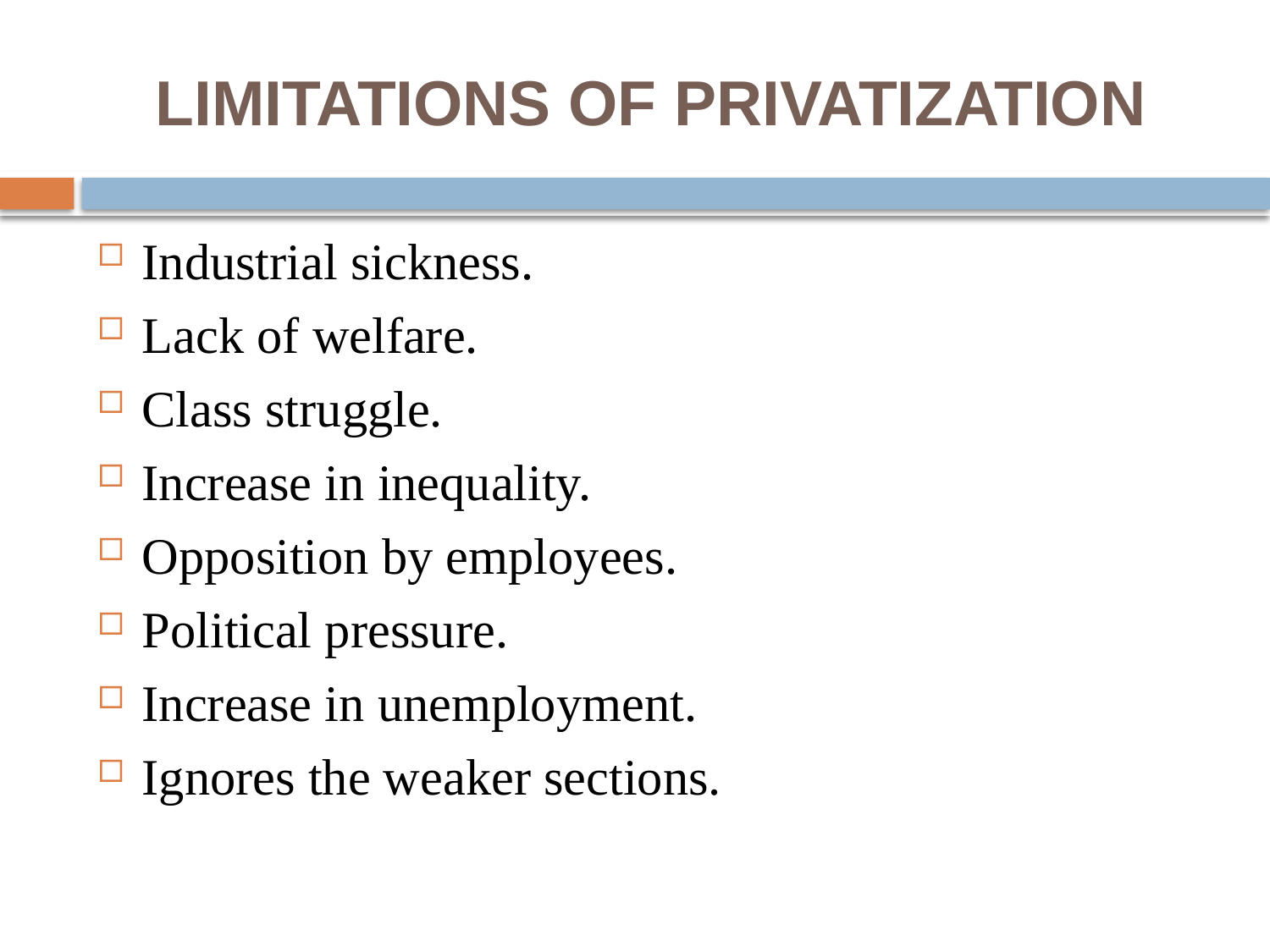

# LIMITATIONS OF PRIVATIZATION
Industrial sickness.
Lack of welfare.
Class struggle.
Increase in inequality.
Opposition by employees.
Political pressure.
Increase in unemployment.
Ignores the weaker sections.